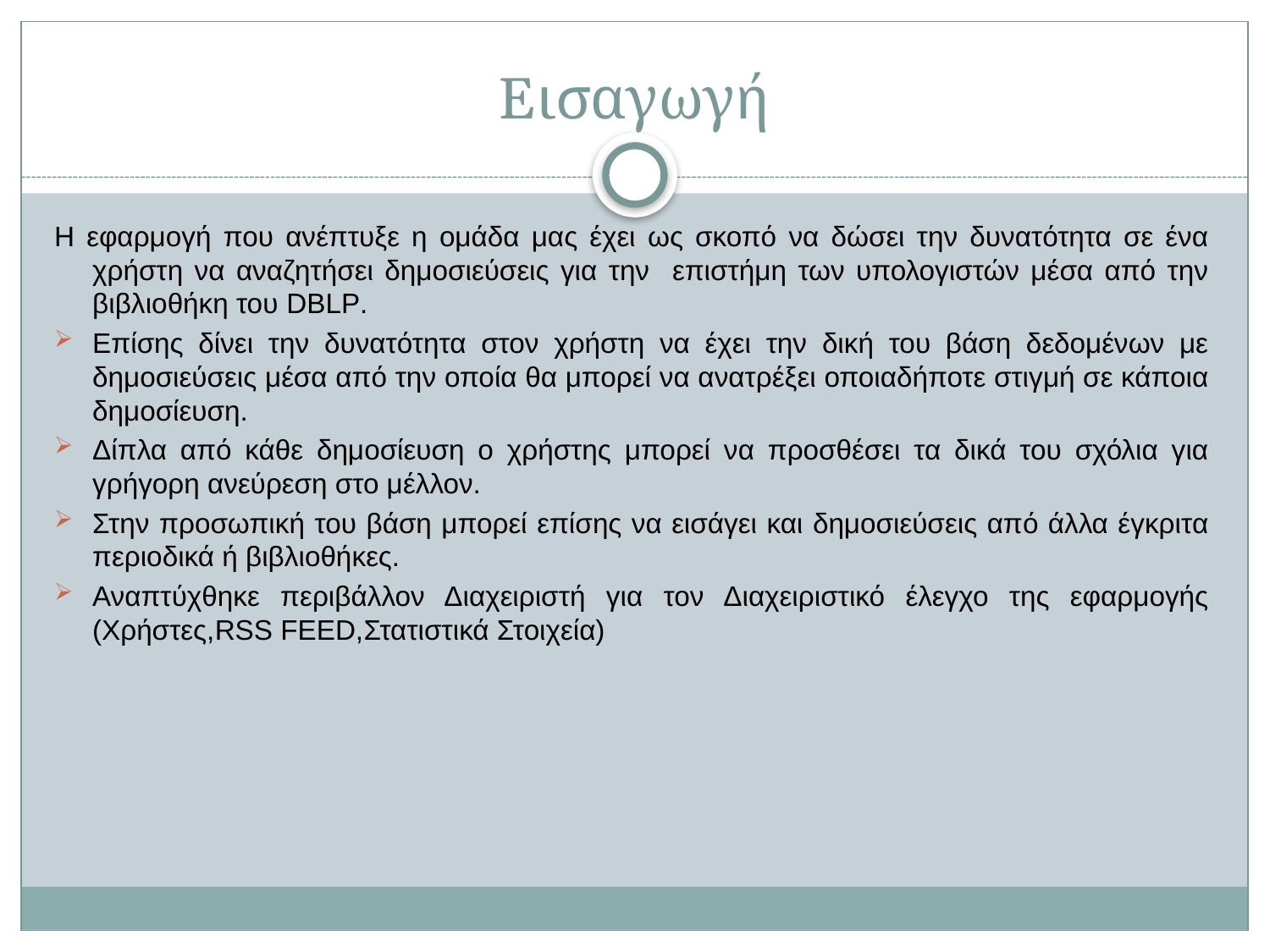

# Εισαγωγή
Η εφαρμογή που ανέπτυξε η ομάδα μας έχει ως σκοπό να δώσει την δυνατότητα σε ένα χρήστη να αναζητήσει δημοσιεύσεις για την  επιστήμη των υπολογιστών μέσα από την βιβλιοθήκη του DBLP.
Επίσης δίνει την δυνατότητα στον χρήστη να έχει την δική του βάση δεδομένων με δημοσιεύσεις μέσα από την οποία θα μπορεί να ανατρέξει οποιαδήποτε στιγμή σε κάποια δημοσίευση.
Δίπλα από κάθε δημοσίευση ο χρήστης μπορεί να προσθέσει τα δικά του σχόλια για γρήγορη ανεύρεση στο μέλλον.
Στην προσωπική του βάση μπορεί επίσης να εισάγει και δημοσιεύσεις από άλλα έγκριτα περιοδικά ή βιβλιοθήκες.
Αναπτύχθηκε περιβάλλον Διαχειριστή για τον Διαχειριστικό έλεγχο της εφαρμογής (Χρήστες,RSS FEED,Στατιστικά Στοιχεία)